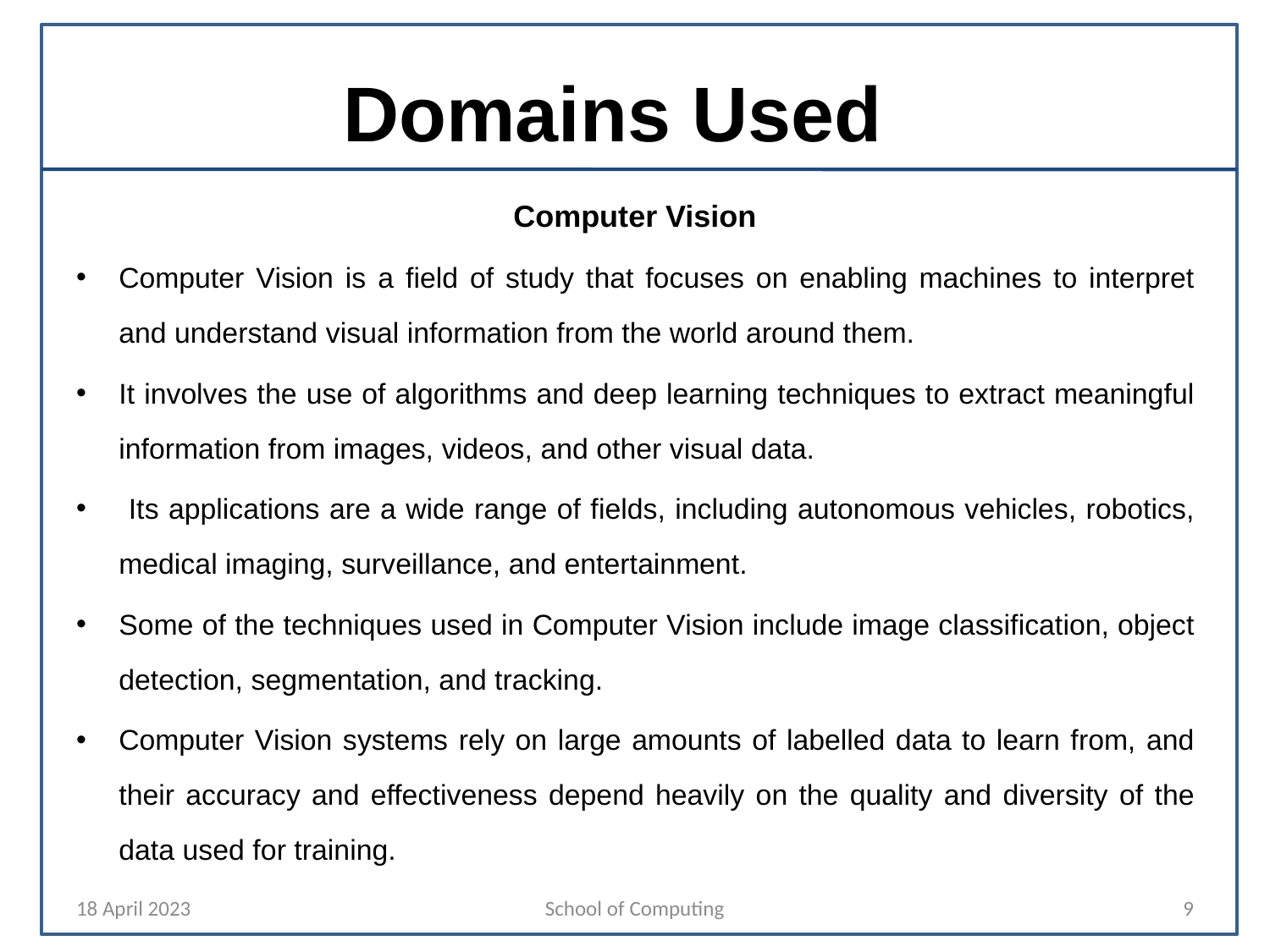

# Domains Used
Computer Vision
Computer Vision is a field of study that focuses on enabling machines to interpret and understand visual information from the world around them.
It involves the use of algorithms and deep learning techniques to extract meaningful information from images, videos, and other visual data.
 Its applications are a wide range of fields, including autonomous vehicles, robotics, medical imaging, surveillance, and entertainment.
Some of the techniques used in Computer Vision include image classification, object detection, segmentation, and tracking.
Computer Vision systems rely on large amounts of labelled data to learn from, and their accuracy and effectiveness depend heavily on the quality and diversity of the data used for training.
18 April 2023
School of Computing
9